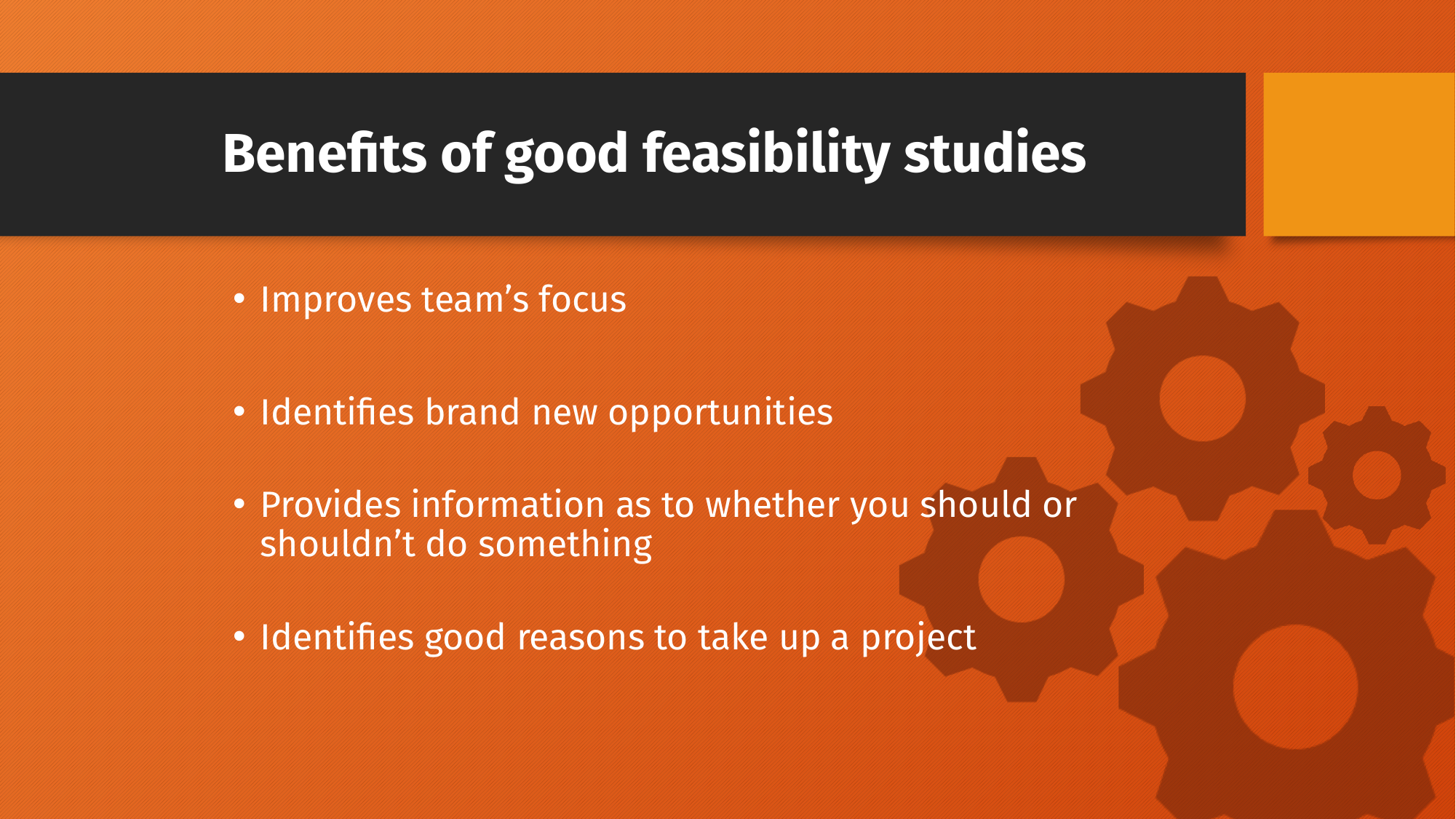

# Benefits of good feasibility studies
Improves team’s focus
Identifies brand new opportunities
Provides information as to whether you should or shouldn’t do something
Identifies good reasons to take up a project